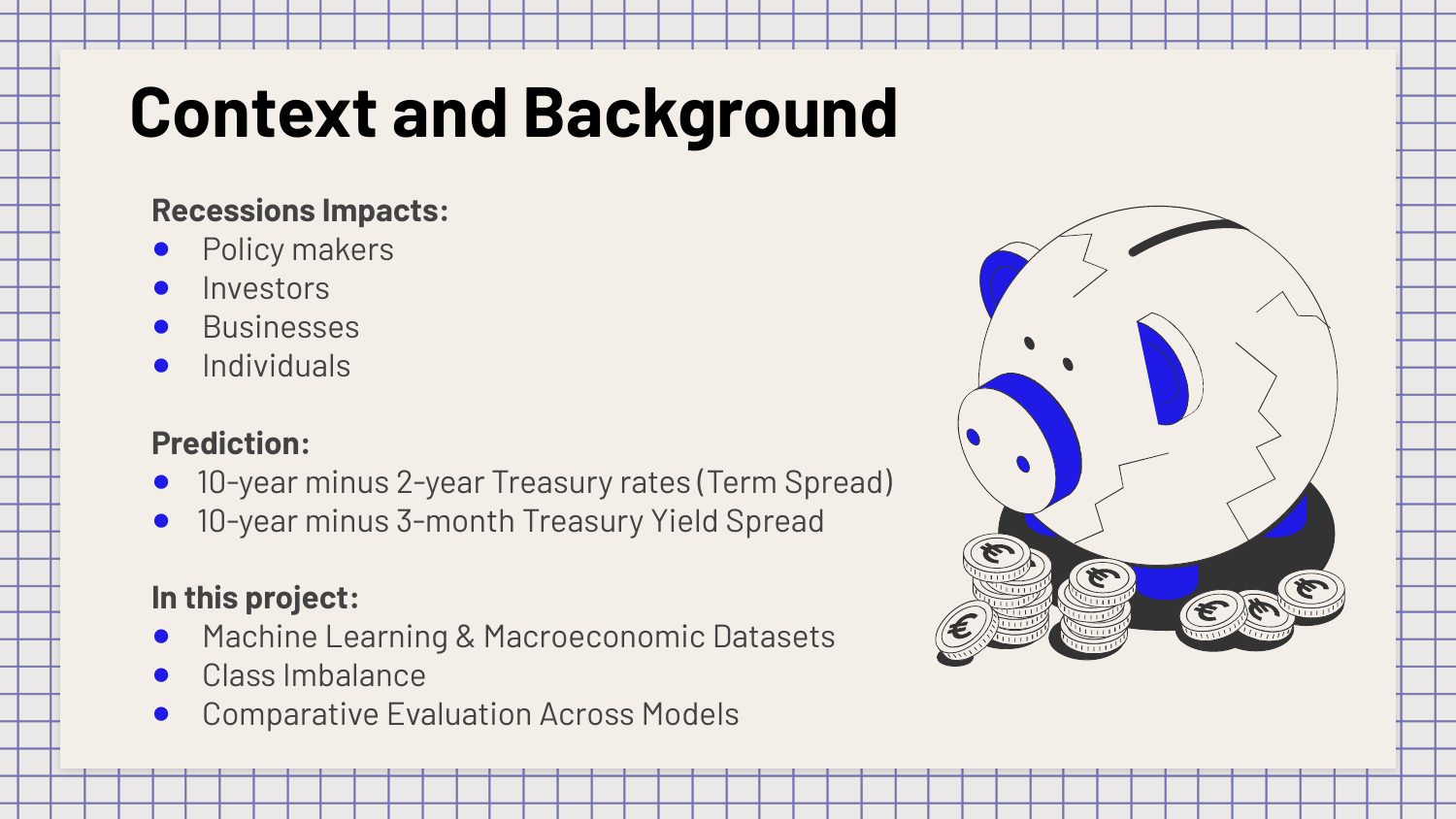

# Context and Background
Recessions Impacts:
Policy makers
Investors
Businesses
Individuals

Prediction:
10-year minus 2-year Treasury rates (Term Spread)
10-year minus 3-month Treasury Yield Spread

In this project:
Machine Learning & Macroeconomic Datasets
Class Imbalance
Comparative Evaluation Across Models